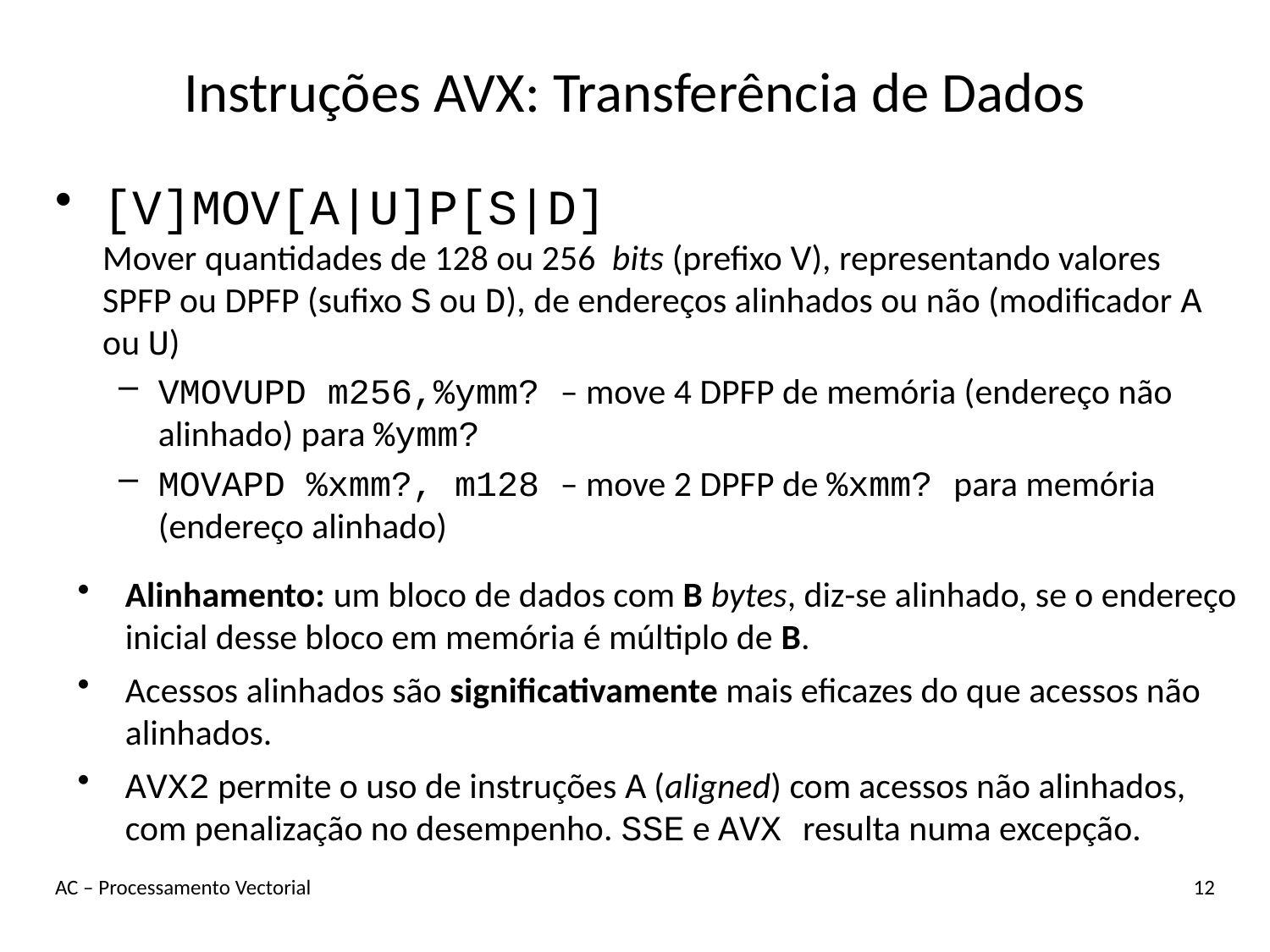

# Instruções AVX: Transferência de Dados
[V]MOV[A|U]P[S|D]
Mover quantidades de 128 ou 256  bits (prefixo V), representando valores SPFP ou DPFP (sufixo S ou D), de endereços alinhados ou não (modificador A ou U)
VMOVUPD m256,%ymm? – move 4 DPFP de memória (endereço não alinhado) para %ymm?
MOVAPD %xmm?, m128 – move 2 DPFP de %xmm? para memória (endereço alinhado)

Alinhamento: um bloco de dados com B bytes, diz-se alinhado, se o endereço inicial desse bloco em memória é múltiplo de B.
Acessos alinhados são significativamente mais eficazes do que acessos não alinhados.
AVX2 permite o uso de instruções A (aligned) com acessos não alinhados, com penalização no desempenho. SSE e AVX resulta numa excepção.

AC – Processamento Vectorial
12